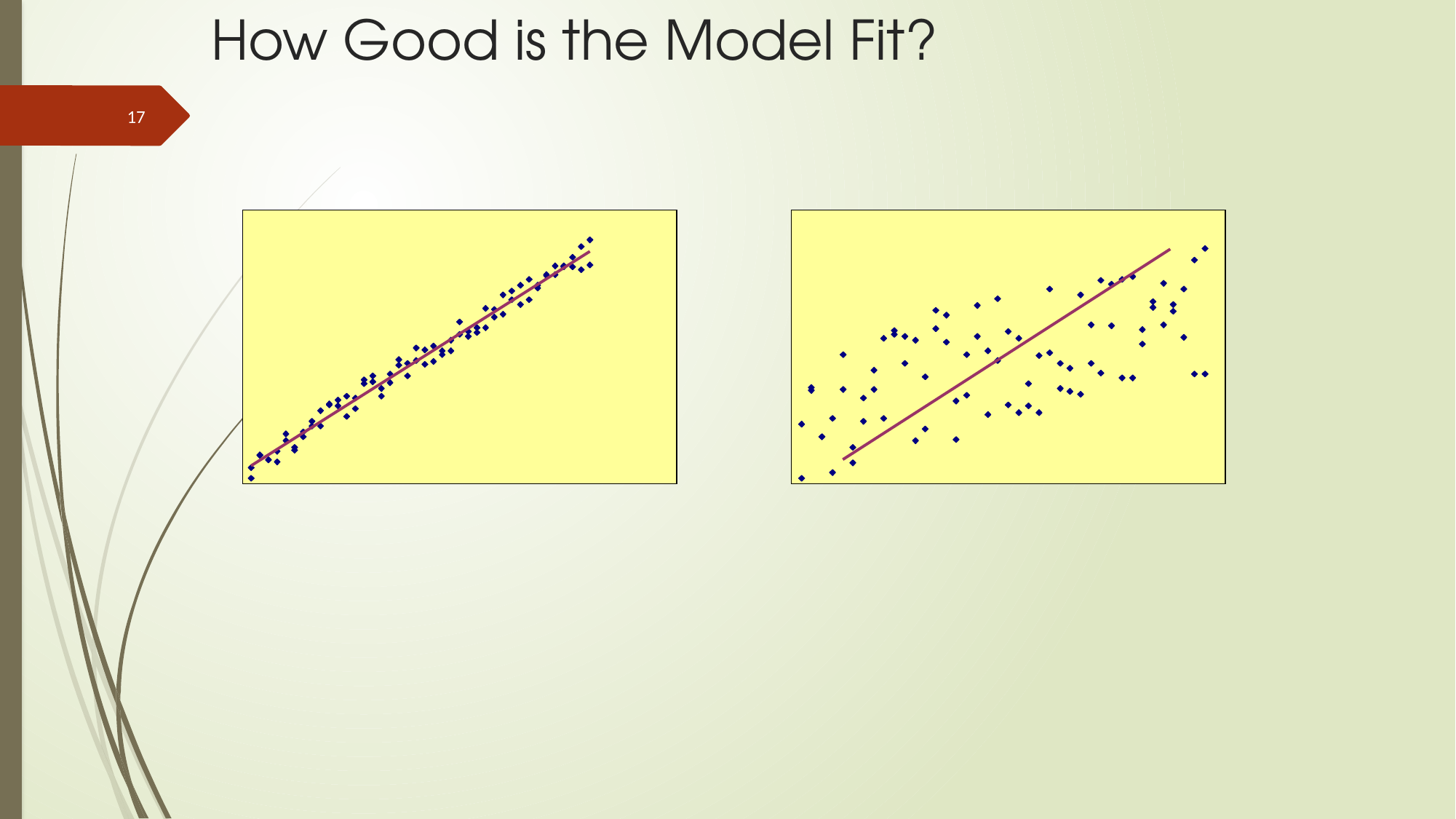

# How Good is the Model Fit?

17